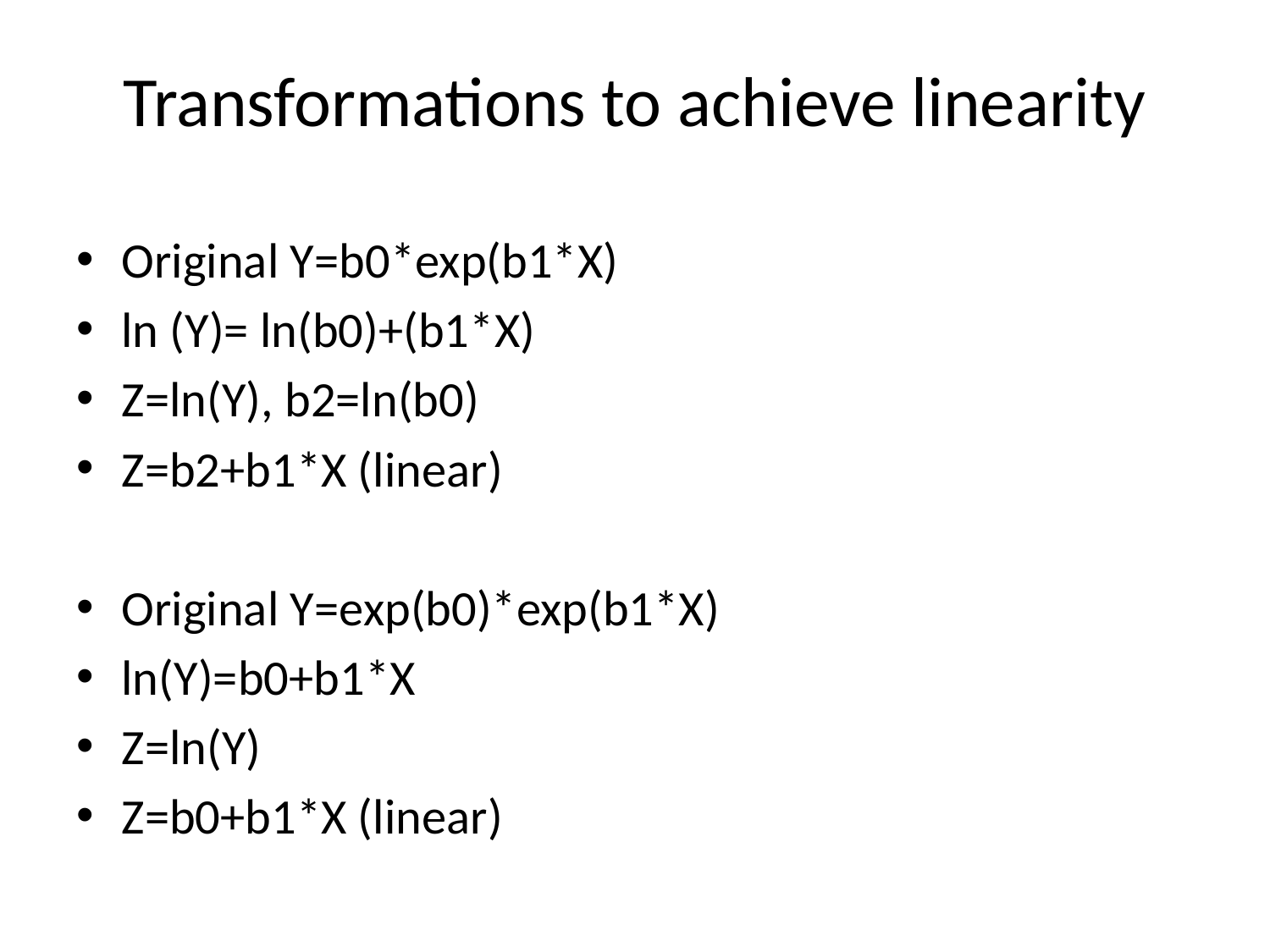

# Transformations to achieve linearity
Original Y=b0*exp(b1*X)
ln (Y)= ln(b0)+(b1*X)
Z=ln(Y), b2=ln(b0)
Z=b2+b1*X (linear)

Original Y=exp(b0)*exp(b1*X)
ln(Y)=b0+b1*X
Z=ln(Y)
Z=b0+b1*X (linear)